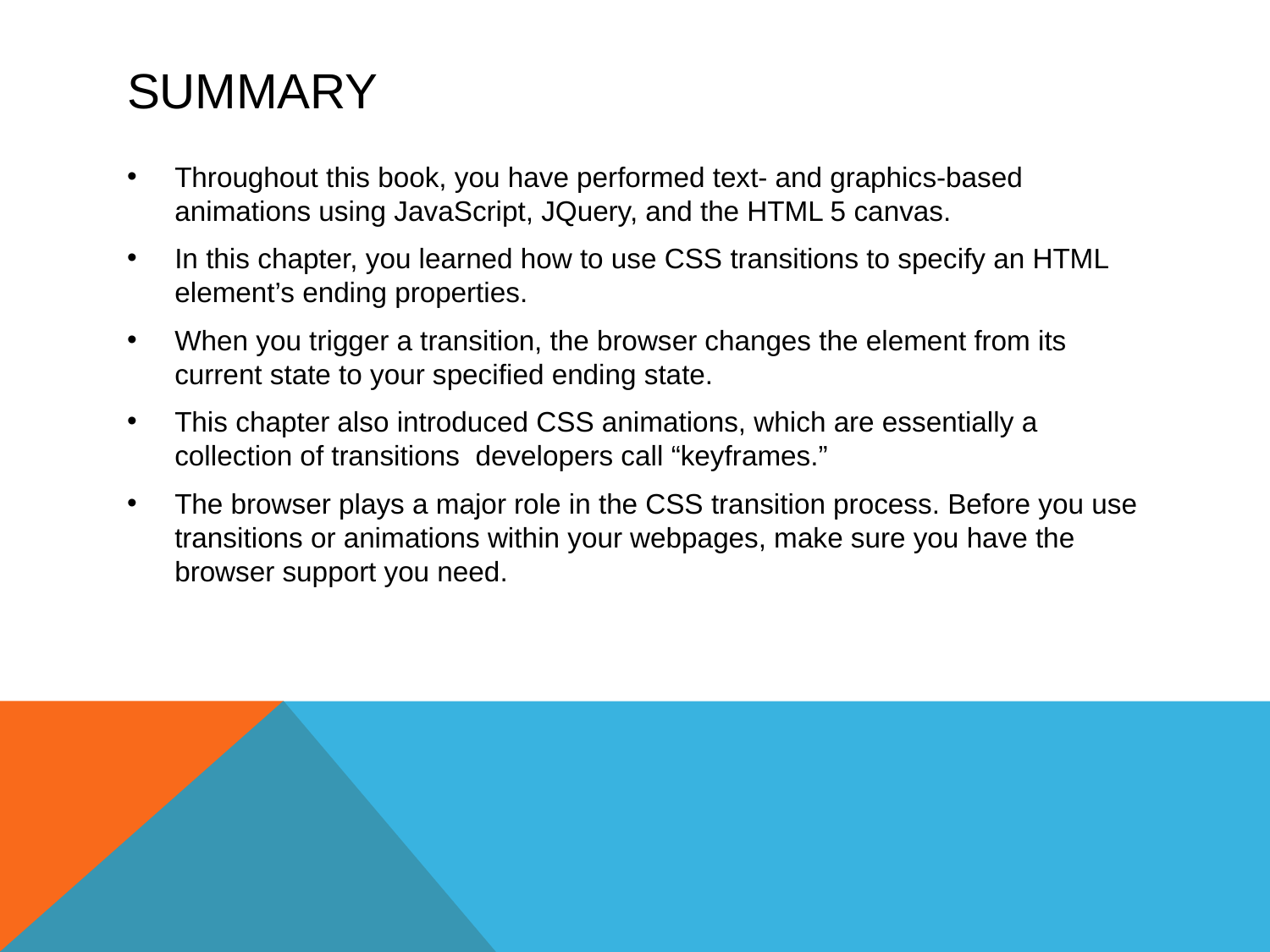

# summary
Throughout this book, you have performed text- and graphics-based animations using JavaScript, JQuery, and the HTML 5 canvas.
In this chapter, you learned how to use CSS transitions to specify an HTML element’s ending properties.
When you trigger a transition, the browser changes the element from its current state to your specified ending state.
This chapter also introduced CSS animations, which are essentially a collection of transitions  developers call “keyframes.”
The browser plays a major role in the CSS transition process. Before you use transitions or animations within your webpages, make sure you have the browser support you need.